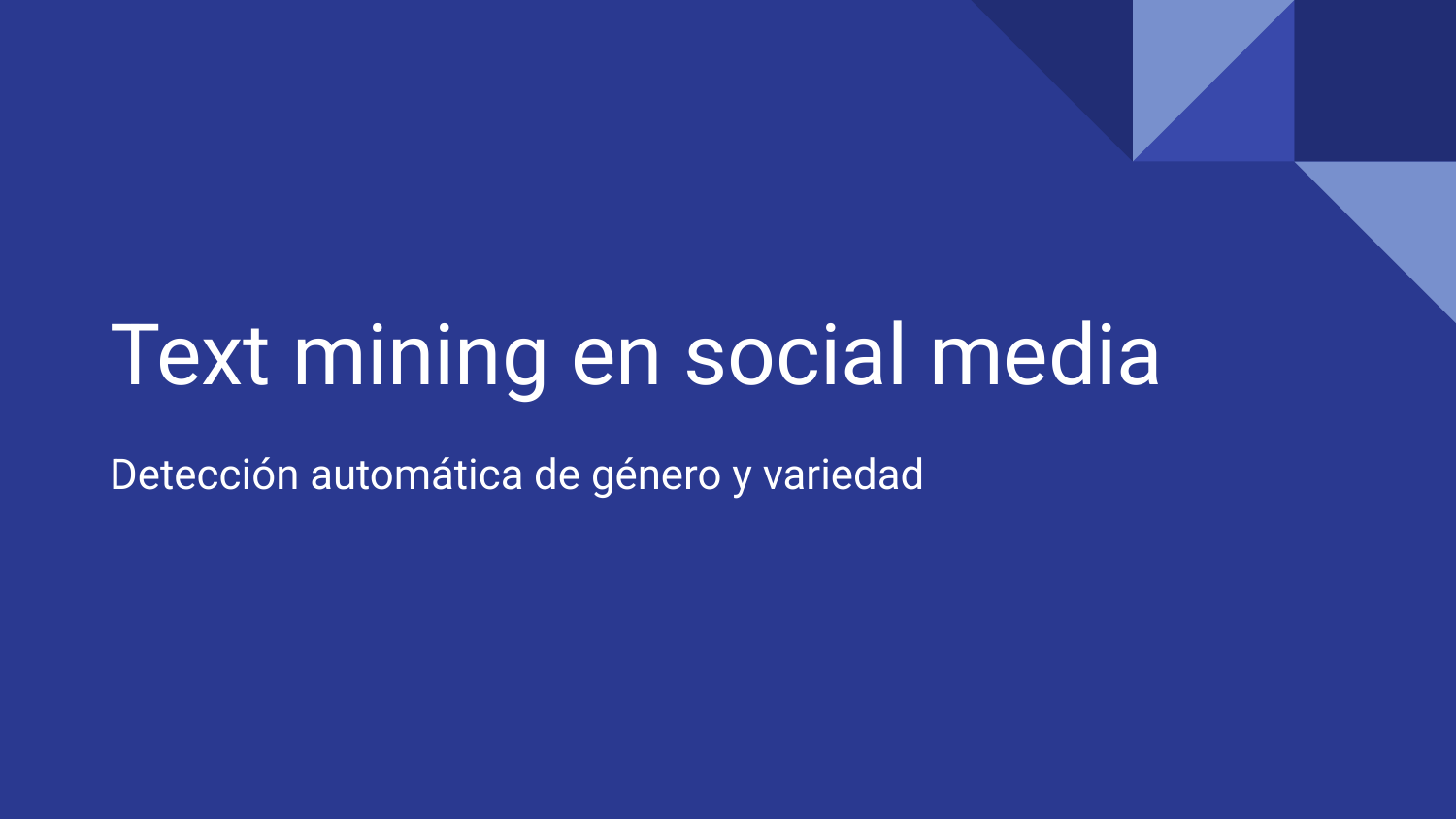

# Text mining en social media
Detección automática de género y variedad